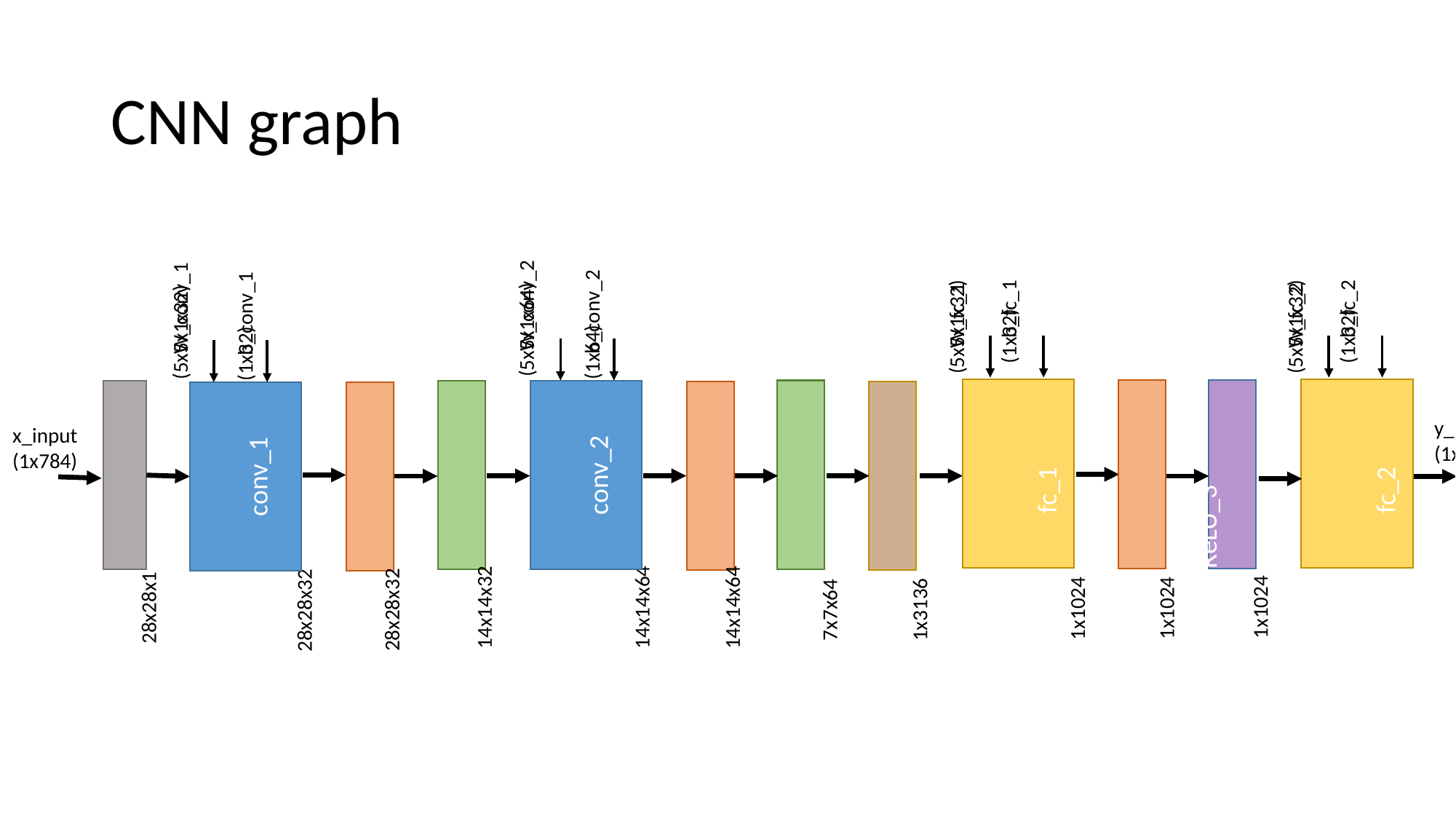

# CNN graph
W_fc_1
(5x5x1x32)
b_fc_1
(1x32)
fc_1
W_fc_2
(5x5x1x32)
b_fc_2
(1x32)
fc_2
W_conv_2
(5x5x1x64)
b_conv_2
(1x64)
conv_2
W_conv_1
(5x5x1x32)
b_conv_1
(1x32)
conv_1
ReLU_3
dropout
pool_2
pool_1
x_img_input
ReLU_2
reshape
ReLU_1
y_logits
(1x10)
x_input
(1x784)
1x1024
14x14x32
14x14x64
14x14x64
28x28x1
1x1024
1x1024
1x3136
28x28x32
7x7x64
28x28x32